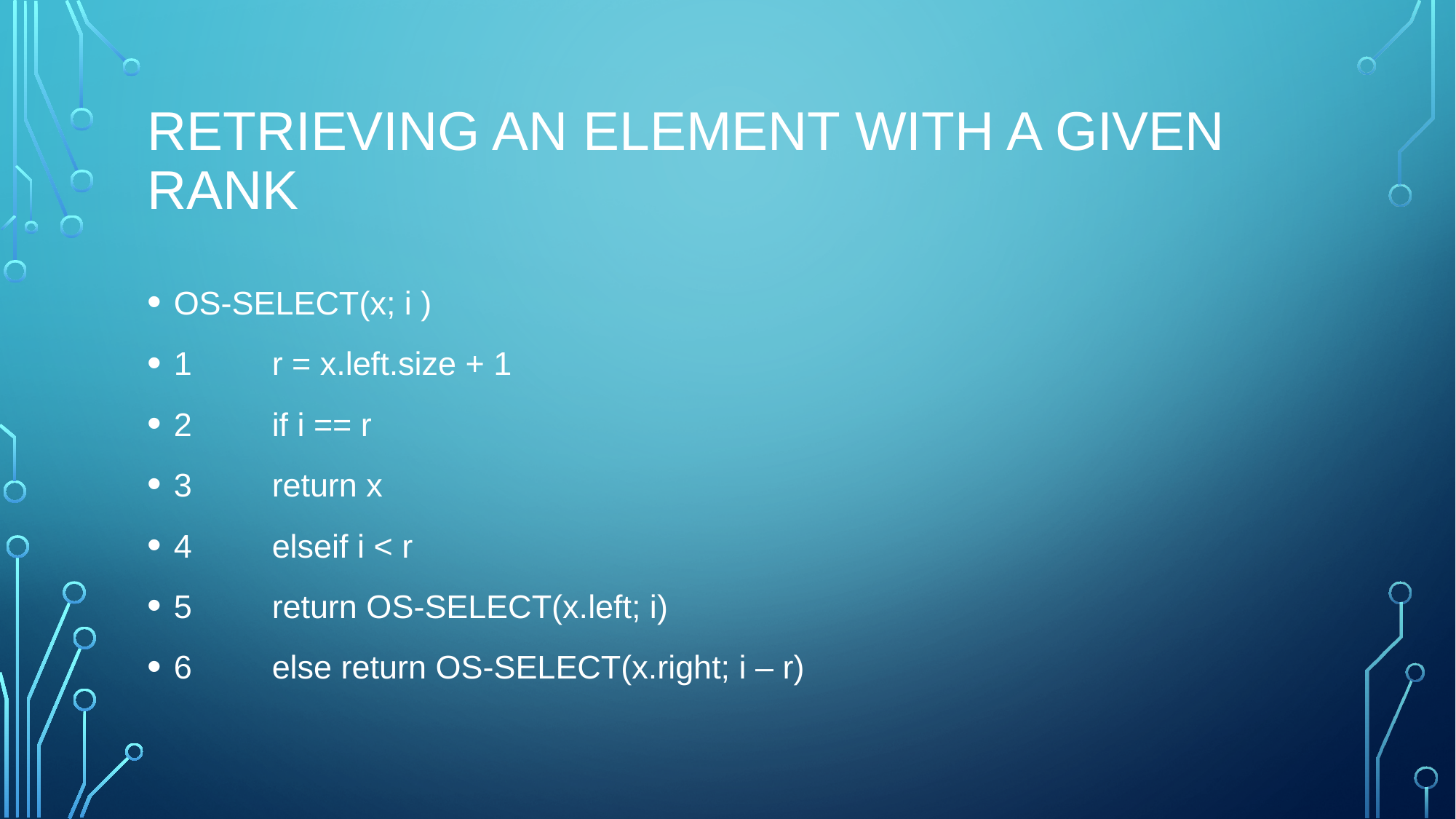

# Retrieving an element with a given rank
OS-SELECT(x; i )
1	r = x.left.size + 1
2 	if i == r
3		return x
4 	elseif i < r
5 		return OS-SELECT(x.left; i)
6	else return OS-SELECT(x.right; i – r)